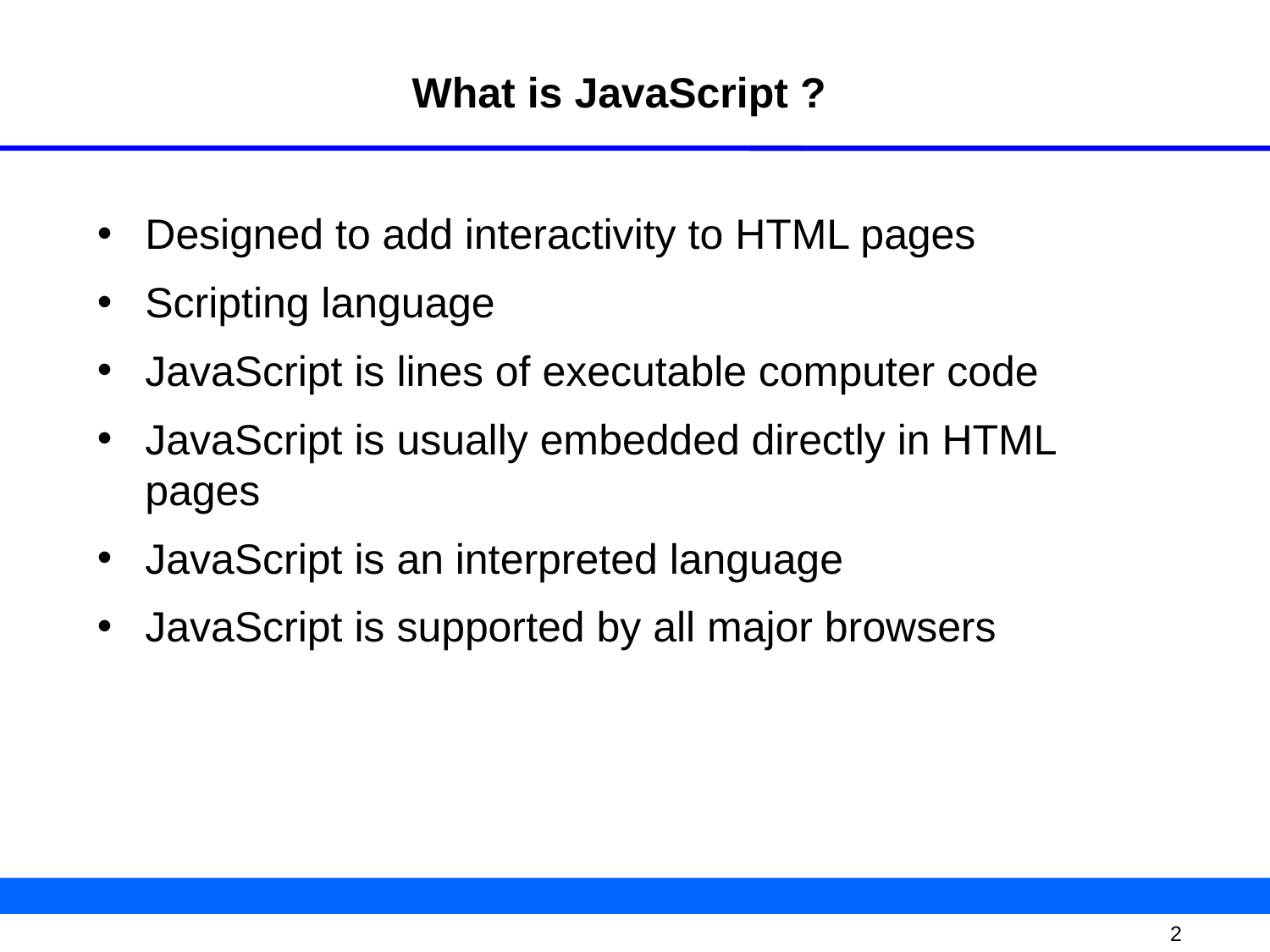

# What is JavaScript ?
Designed to add interactivity to HTML pages
Scripting language
JavaScript is lines of executable computer code
JavaScript is usually embedded directly in HTML pages
JavaScript is an interpreted language
JavaScript is supported by all major browsers